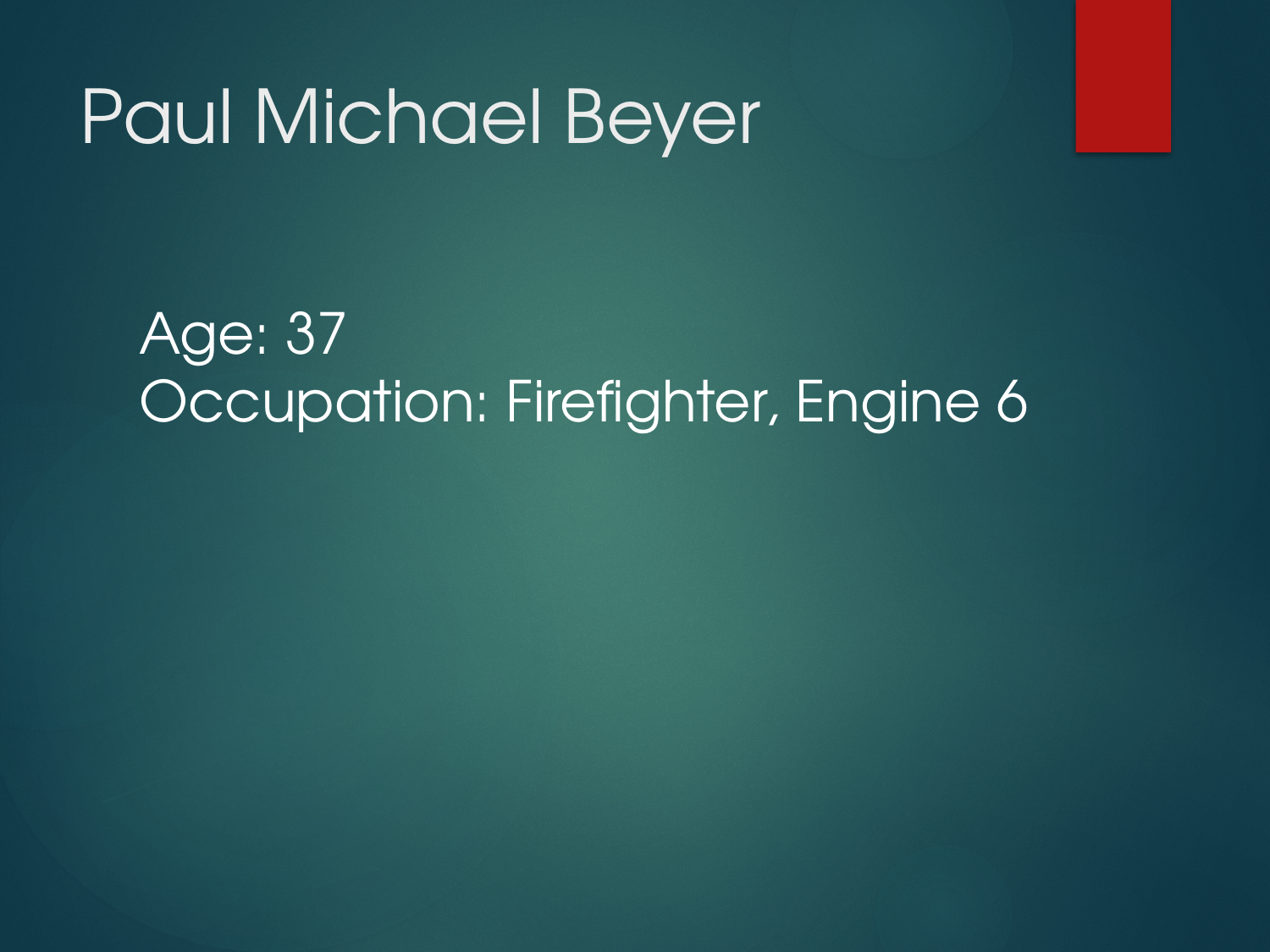

# Paul Michael Beyer

Age: 37
Occupation: Firefighter, Engine 6